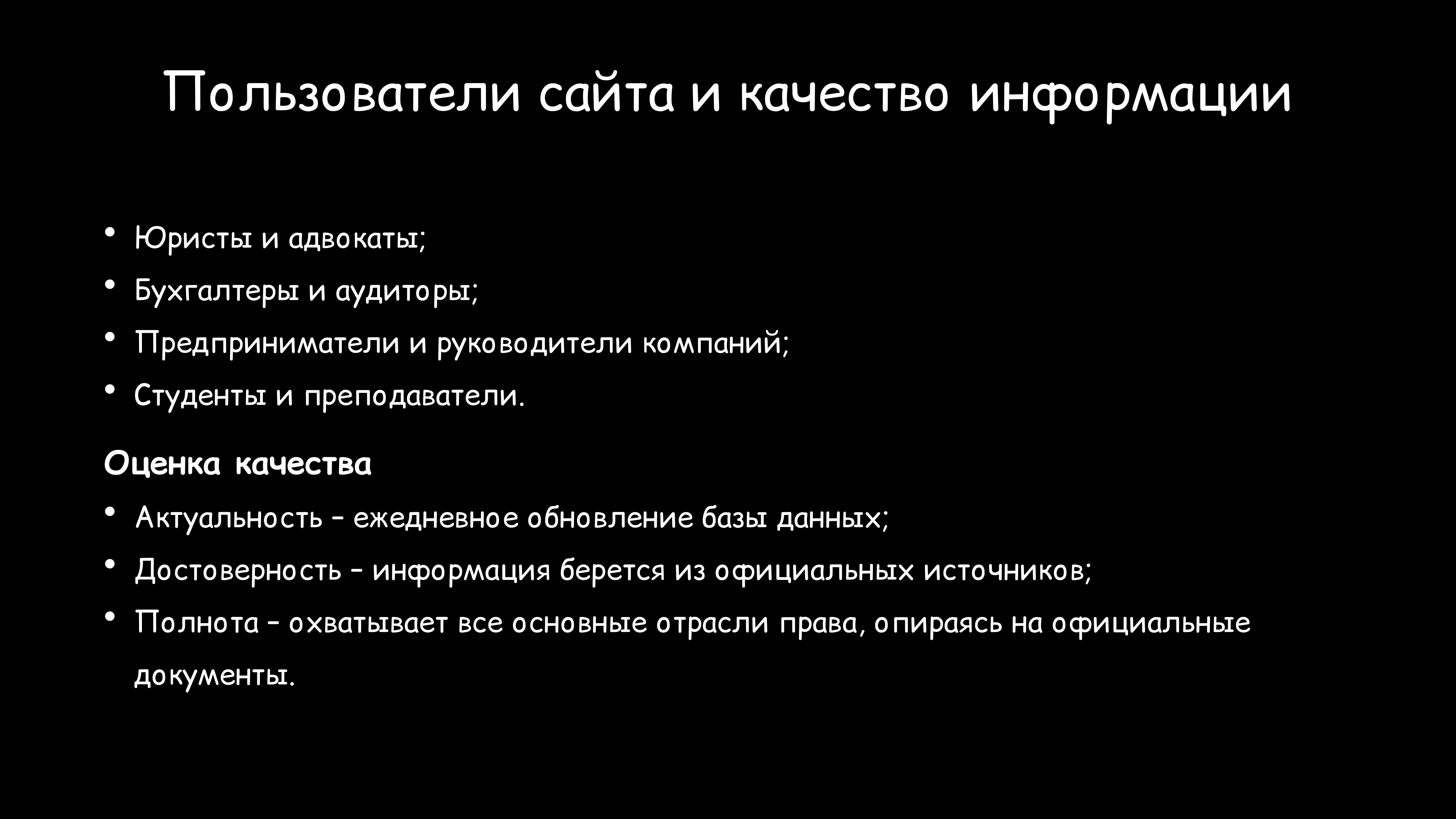

# Пользователи сайта и качество информации
Юристы и адвокаты;
Бухгалтеры и аудиторы;
Предприниматели и руководители компаний;
Студенты и преподаватели.

Оценка качества
Актуальность – ежедневное обновление базы данных;
Достоверность – информация берется из официальных источников;
Полнота – охватывает все основные отрасли права, опираясь на официальные документы.